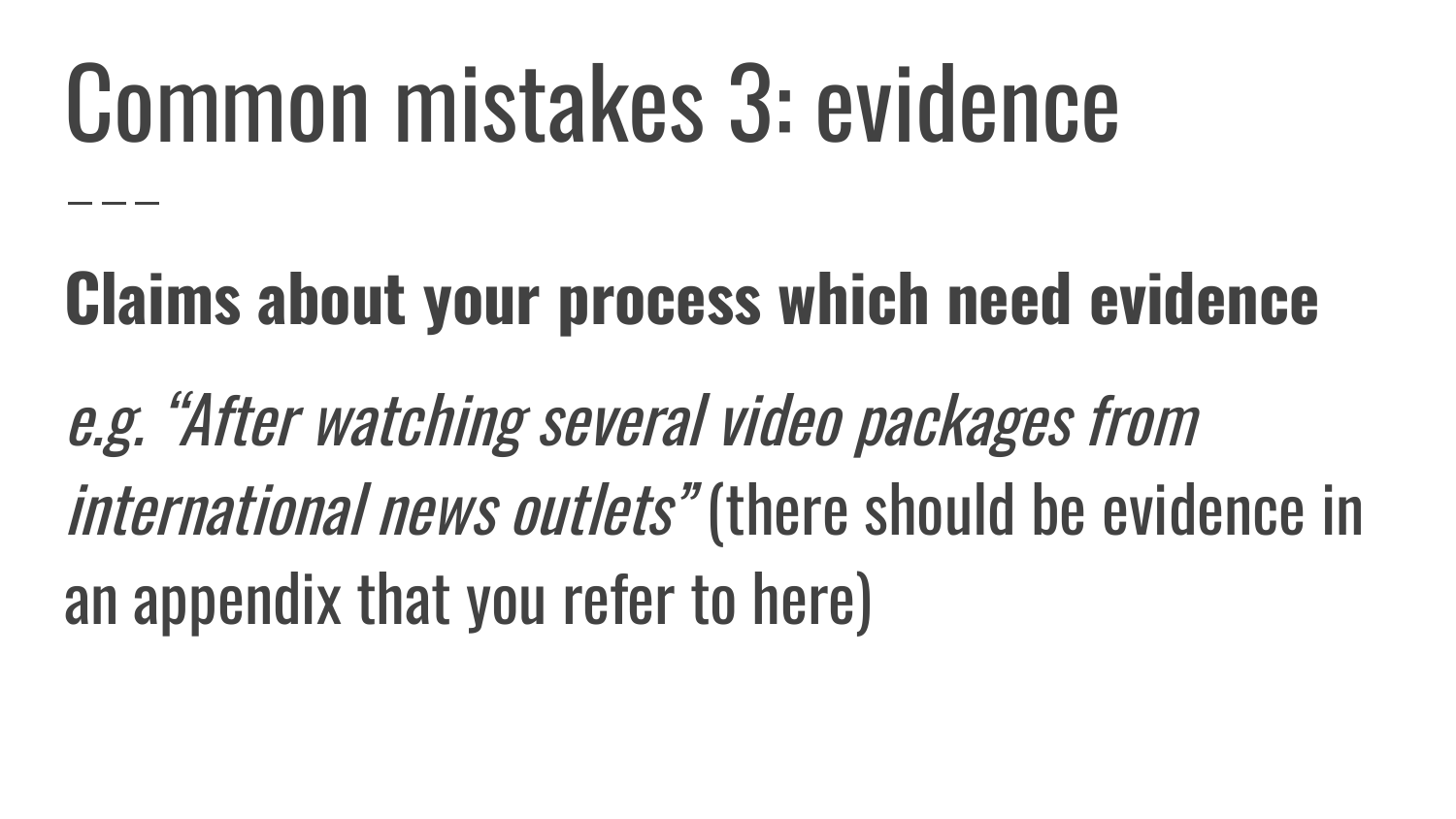

# Common mistakes 3: evidence
Claims about your process which need evidence
e.g. “After watching several video packages from international news outlets” (there should be evidence in an appendix that you refer to here)